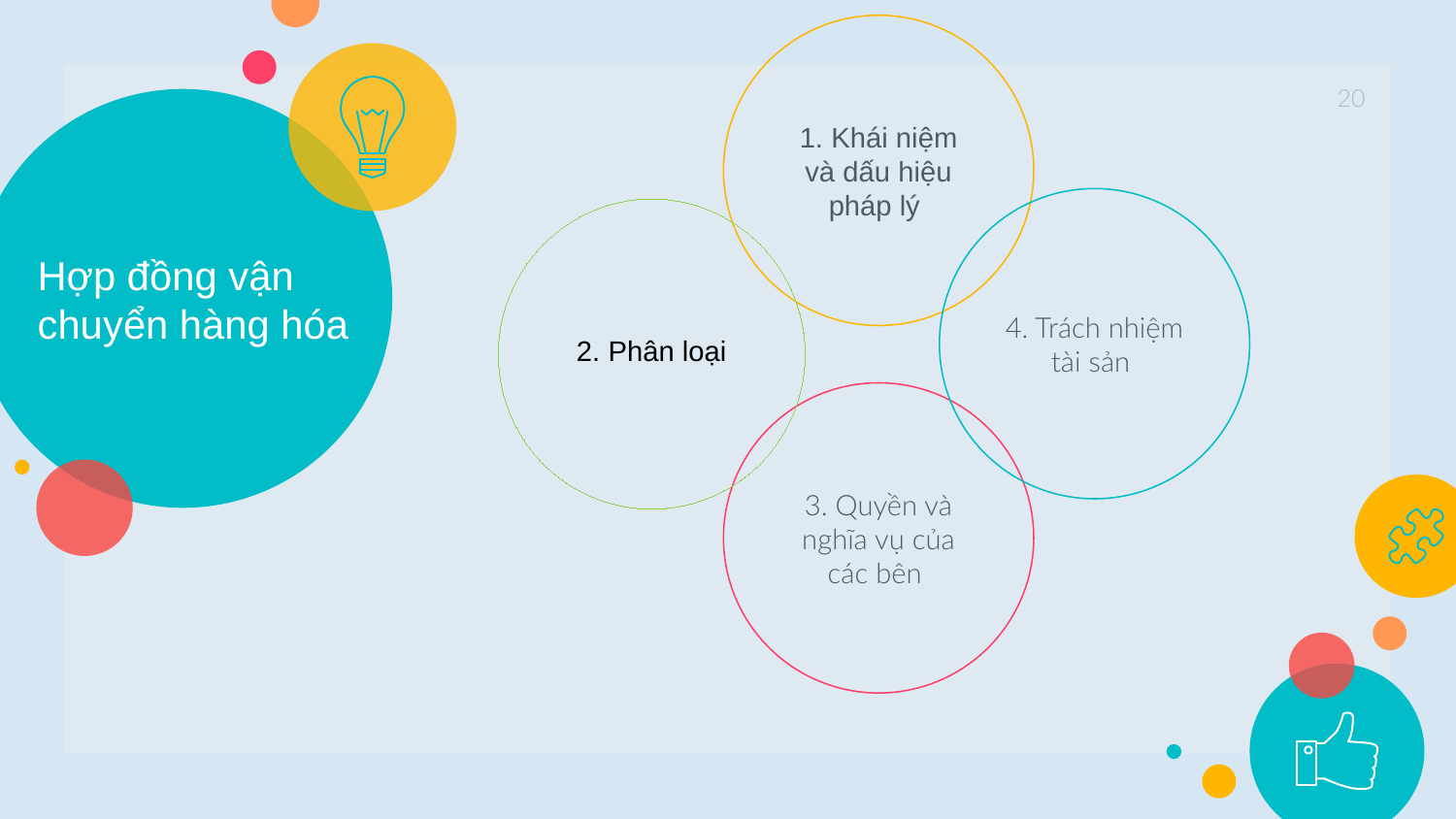

1. Khái niệm và dấu hiệu pháp lý
20
# Hợp đồng vận chuyển hàng hóa
4. Trách nhiệm tài sản

2. Phân loại
3. Quyền và nghĩa vụ của các bên